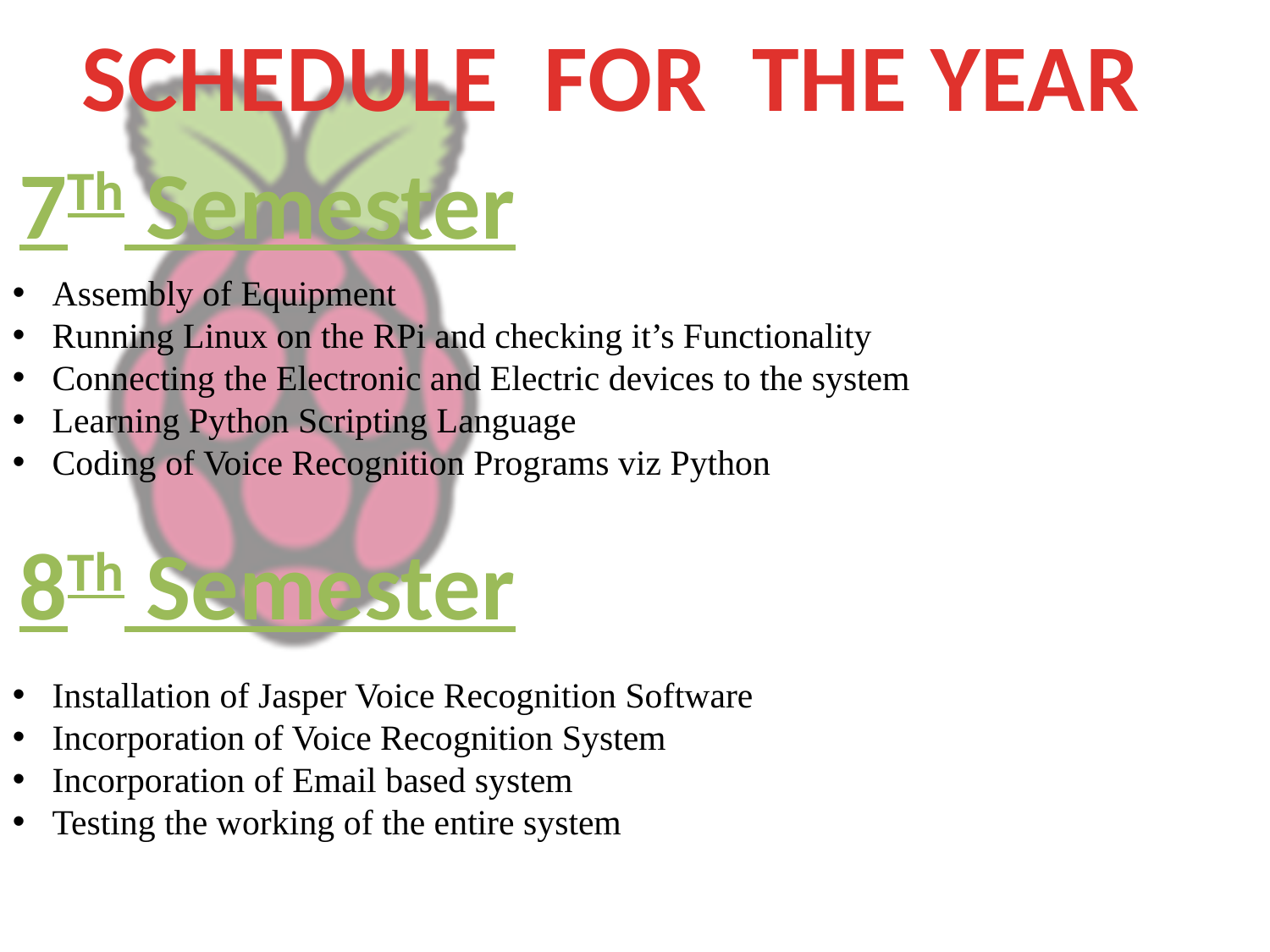

SCHEDULE  FOR  THE YEAR
7Th Semester
Assembly of Equipment
Running Linux on the RPi and checking it’s Functionality
Connecting the Electronic and Electric devices to the system
Learning Python Scripting Language
Coding of Voice Recognition Programs viz Python
8Th Semester
Installation of Jasper Voice Recognition Software
Incorporation of Voice Recognition System
Incorporation of Email based system
Testing the working of the entire system